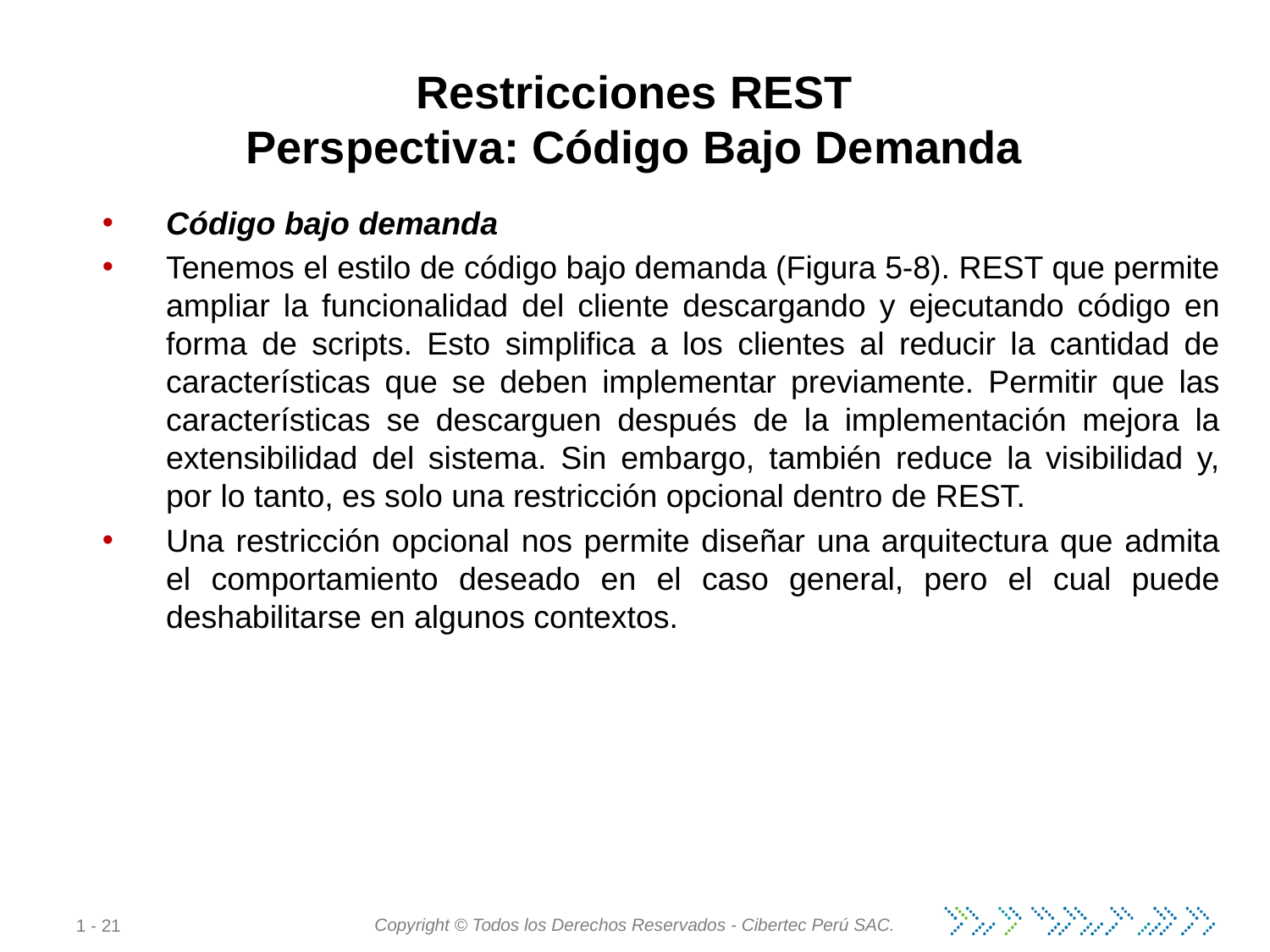

Restricciones REST
Perspectiva: Código Bajo Demanda
Código bajo demanda
Tenemos el estilo de código bajo demanda (Figura 5-8). REST que permite ampliar la funcionalidad del cliente descargando y ejecutando código en forma de scripts. Esto simplifica a los clientes al reducir la cantidad de características que se deben implementar previamente. Permitir que las características se descarguen después de la implementación mejora la extensibilidad del sistema. Sin embargo, también reduce la visibilidad y, por lo tanto, es solo una restricción opcional dentro de REST.
Una restricción opcional nos permite diseñar una arquitectura que admita el comportamiento deseado en el caso general, pero el cual puede deshabilitarse en algunos contextos.